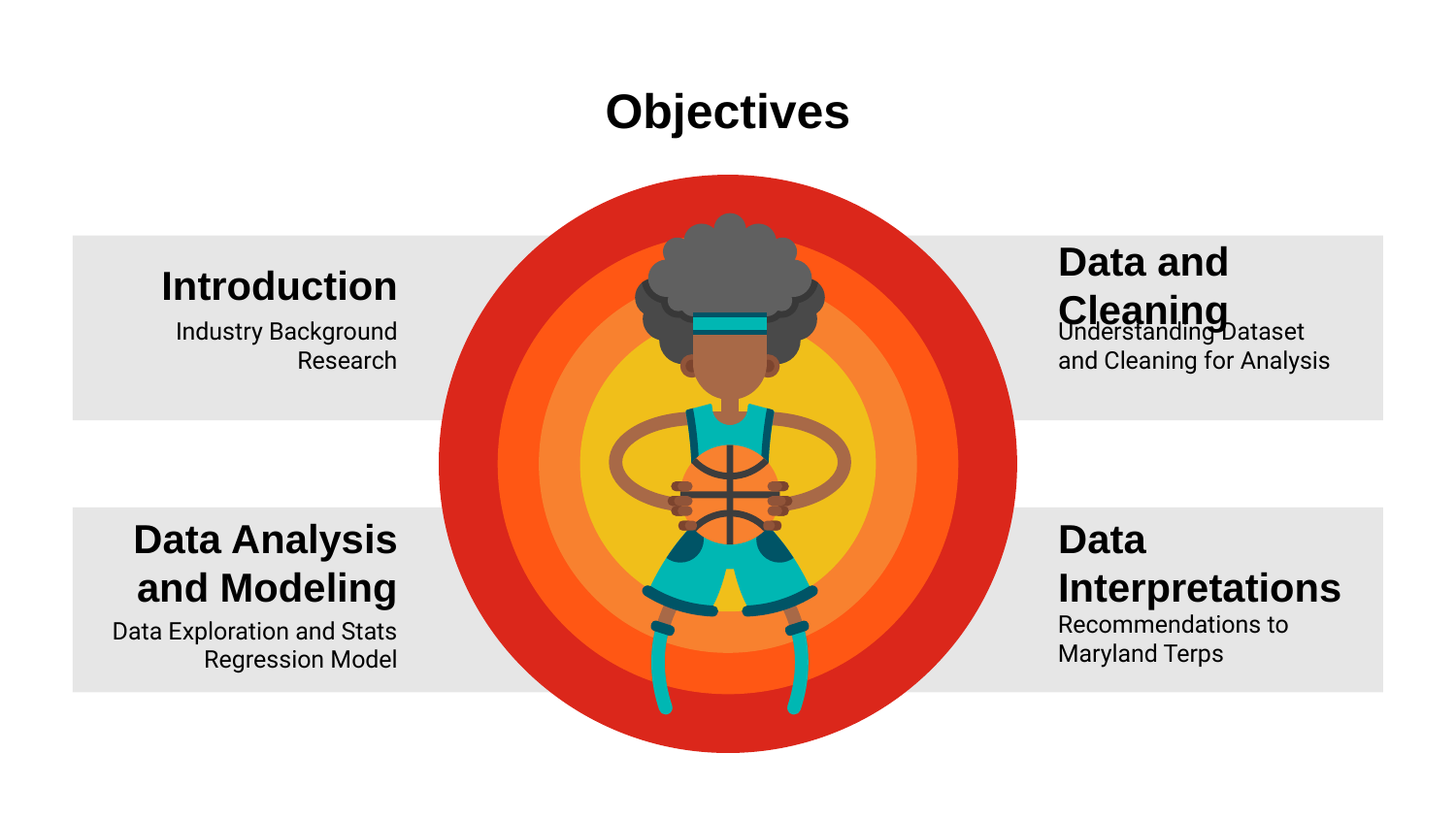

# Objectives

Introduction
Industry Background Research
Data and Cleaning
Understanding Dataset and Cleaning for Analysis

Data Analysis and Modeling
Data Exploration and Stats
Regression Model
Data Interpretations
Recommendations to Maryland Terps